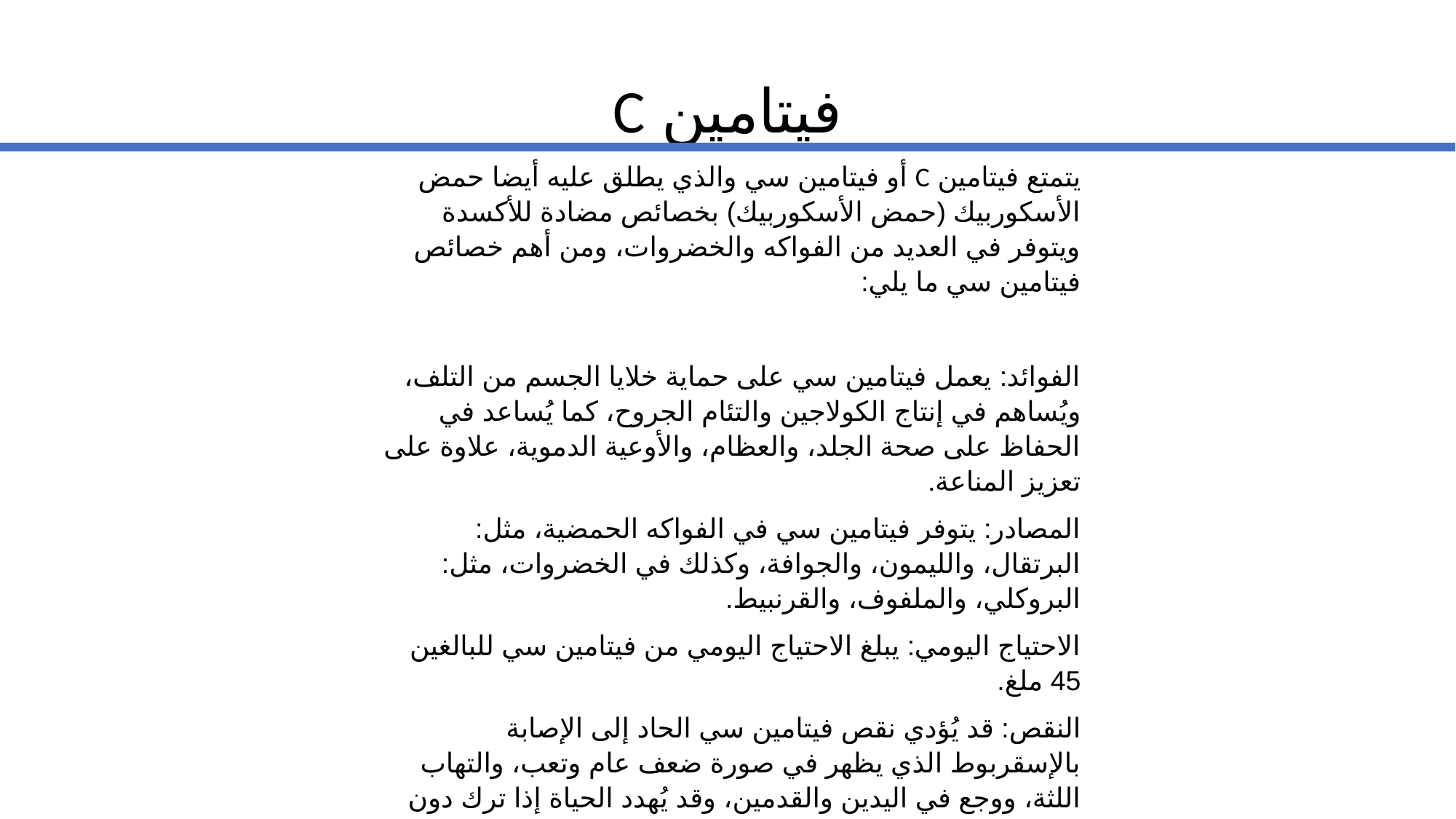

فيتامين C
يتمتع فيتامين C أو فيتامين سي والذي يطلق عليه أيضا حمض الأسكوربيك (حمض الأسكوربيك) بخصائص مضادة للأكسدة ويتوفر في العديد من الفواكه والخضروات، ومن أهم خصائص فيتامين سي ما يلي:

الفوائد: يعمل فيتامين سي على حماية خلايا الجسم من التلف، ويُساهم في إنتاج الكولاجين والتئام الجروح، كما يُساعد في الحفاظ على صحة الجلد، والعظام، والأوعية الدموية، علاوة على تعزيز المناعة.
المصادر: يتوفر فيتامين سي في الفواكه الحمضية، مثل: البرتقال، والليمون، والجوافة، وكذلك في الخضروات، مثل: البروكلي، والملفوف، والقرنبيط.
الاحتياج اليومي: يبلغ الاحتياج اليومي من فيتامين سي للبالغين 45 ملغ.
النقص: قد يُؤدي نقص فيتامين سي الحاد إلى الإصابة بالإسقربوط الذي يظهر في صورة ضعف عام وتعب، والتهاب اللثة، ووجع في اليدين والقدمين، وقد يُهدد الحياة إذا ترك دون علاج.